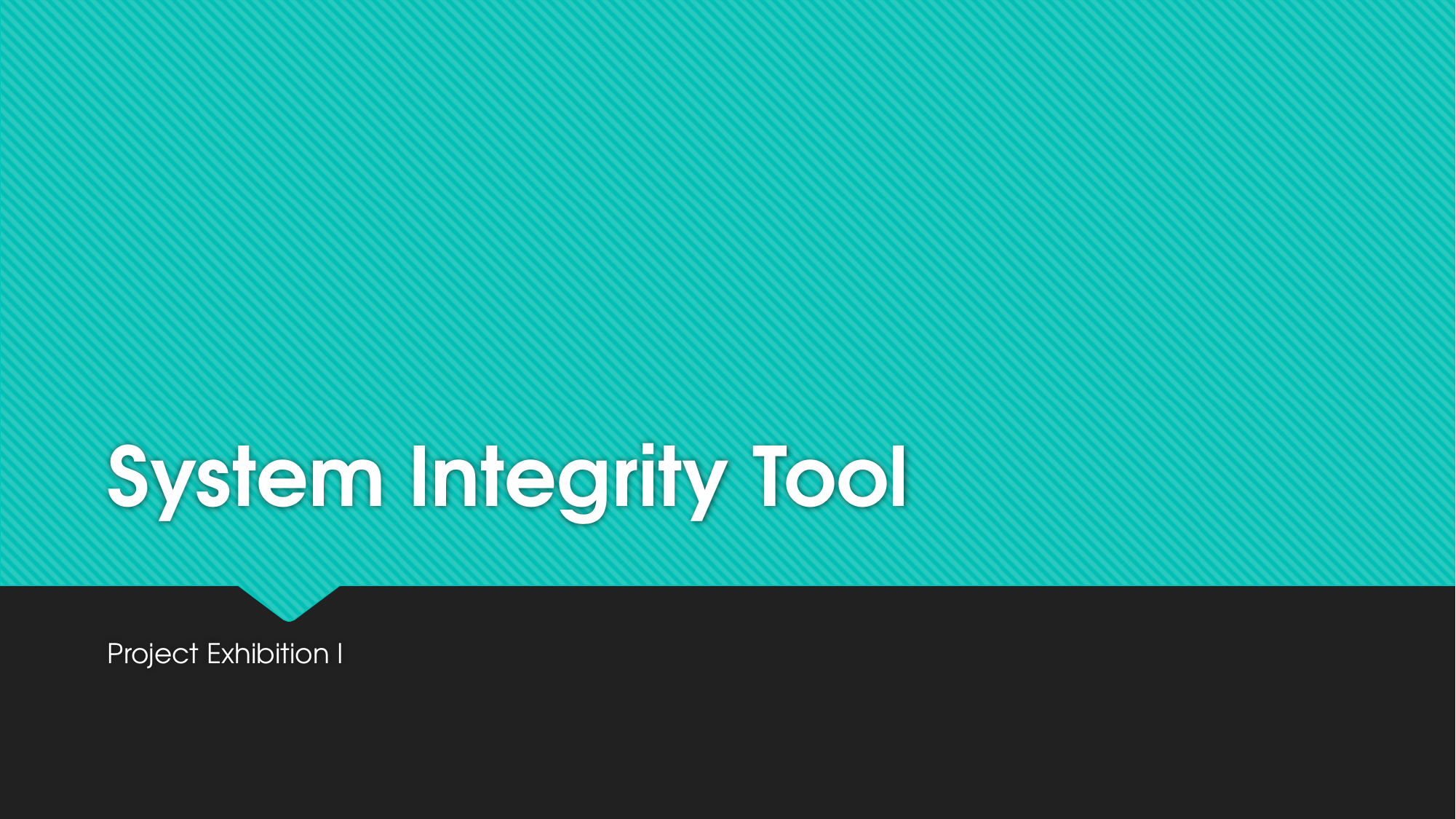

# System Integrity Tool
Project Exhibition I